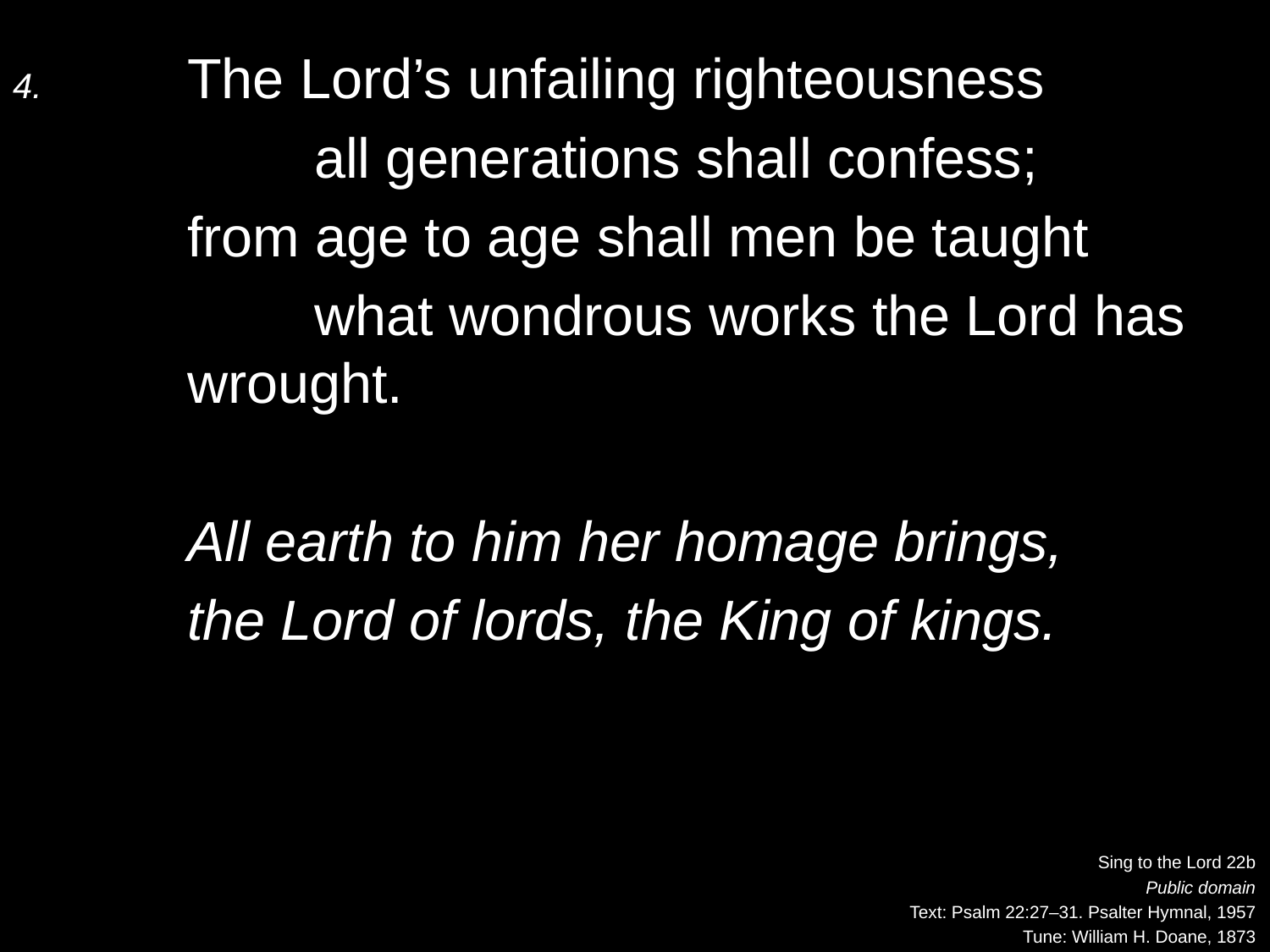

4.	The Lord’s unfailing righteousness
		all generations shall confess;
	from age to age shall men be taught
		what wondrous works the Lord has wrought.

	All earth to him her homage brings,
	the Lord of lords, the King of kings.
Sing to the Lord 22b
Public domain
Text: Psalm 22:27–31. Psalter Hymnal, 1957
Tune: William H. Doane, 1873